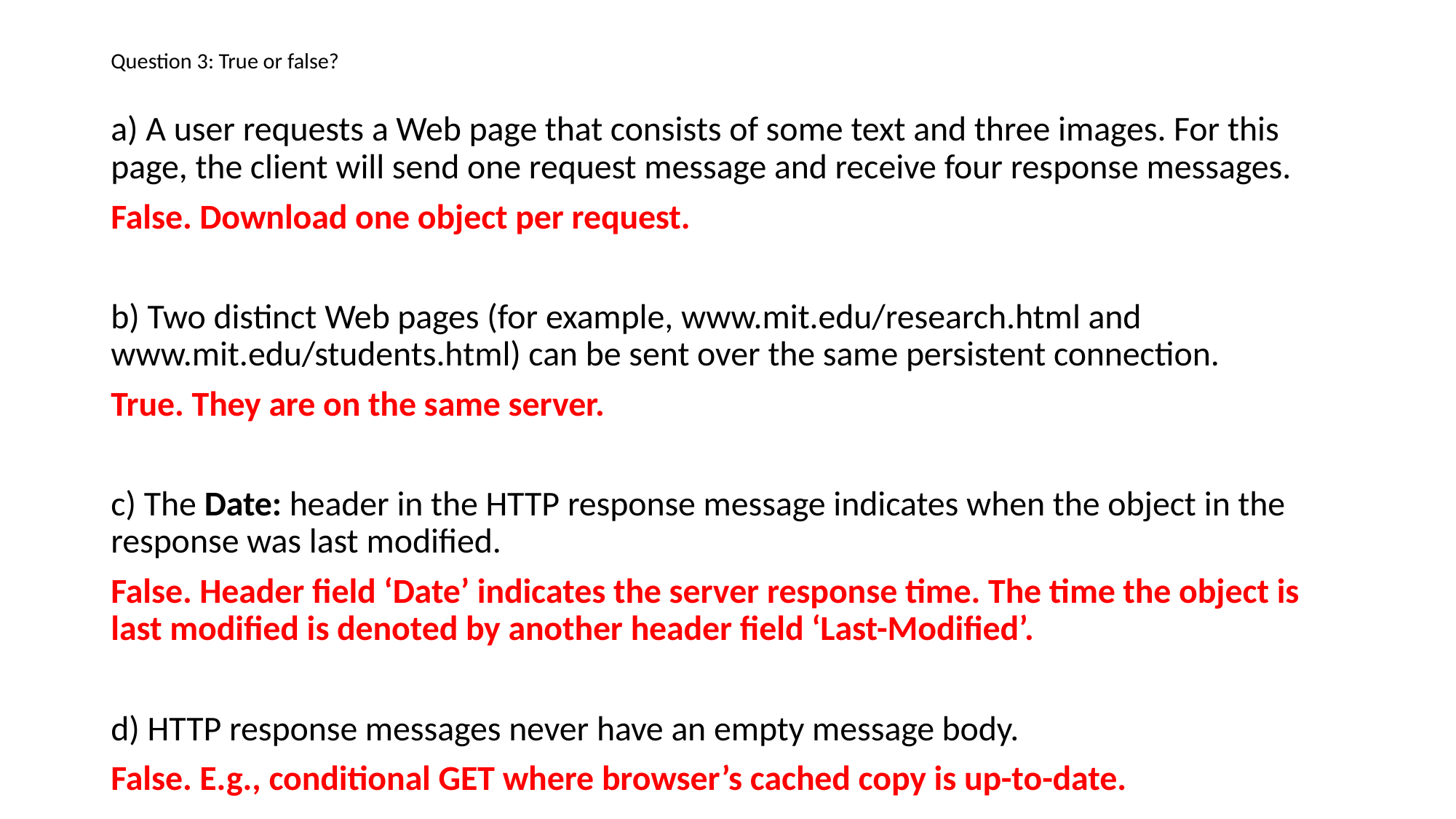

# Question 3: True or false?
a) A user requests a Web page that consists of some text and three images. For this page, the client will send one request message and receive four response messages.
False. Download one object per request.

b) Two distinct Web pages (for example, www.mit.edu/research.html and www.mit.edu/students.html) can be sent over the same persistent connection.
True. They are on the same server.

c) The Date: header in the HTTP response message indicates when the object in the response was last modified.
False. Header field ‘Date’ indicates the server response time. The time the object is last modified is denoted by another header field ‘Last-Modified’.

d) HTTP response messages never have an empty message body.
False. E.g., conditional GET where browser’s cached copy is up-to-date.